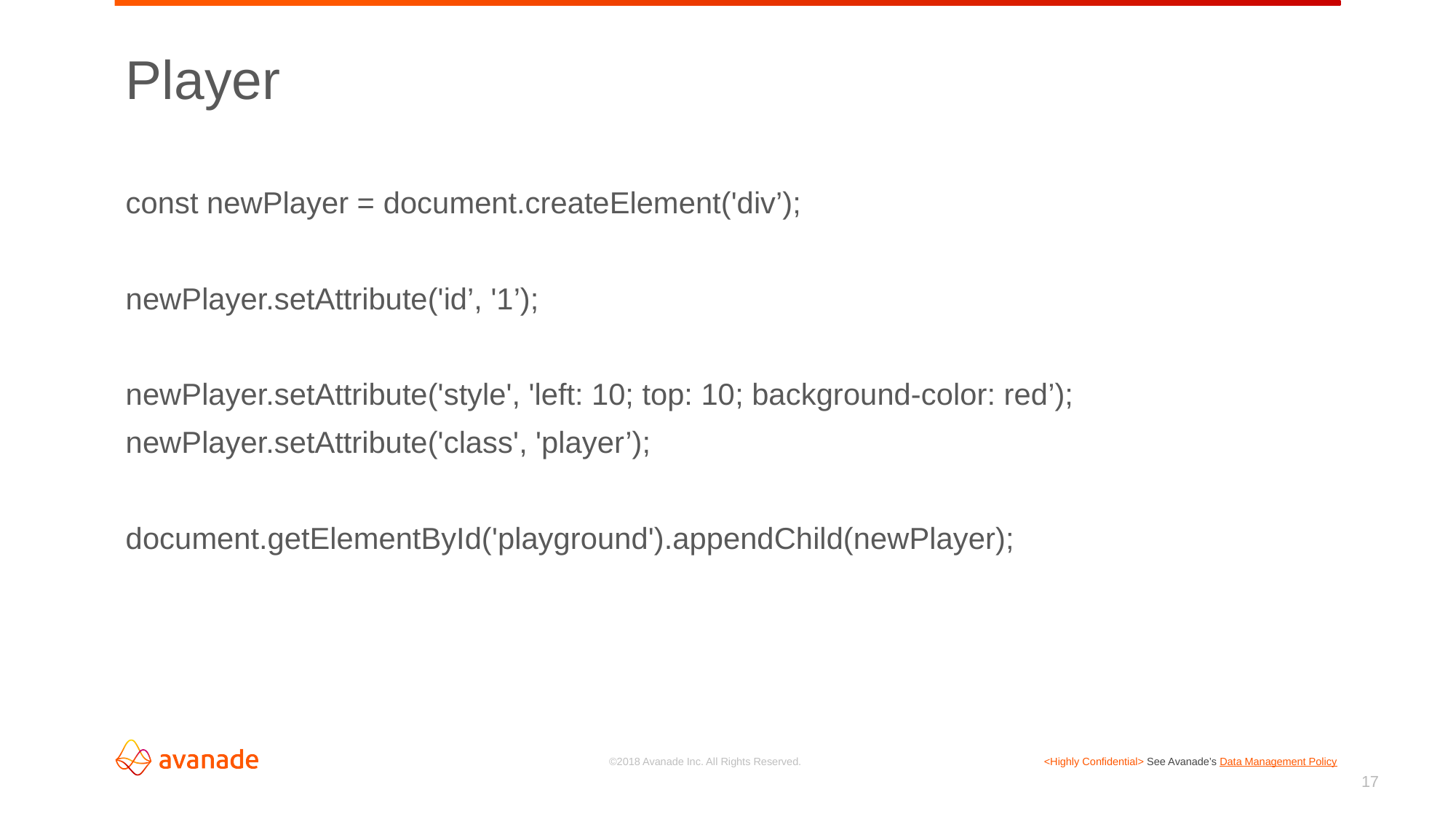

# Player
const newPlayer = document.createElement('div’);

newPlayer.setAttribute('id’, '1’);

newPlayer.setAttribute('style', 'left: 10; top: 10; background-color: red’);
newPlayer.setAttribute('class', 'player’);

document.getElementById('playground').appendChild(newPlayer);
17